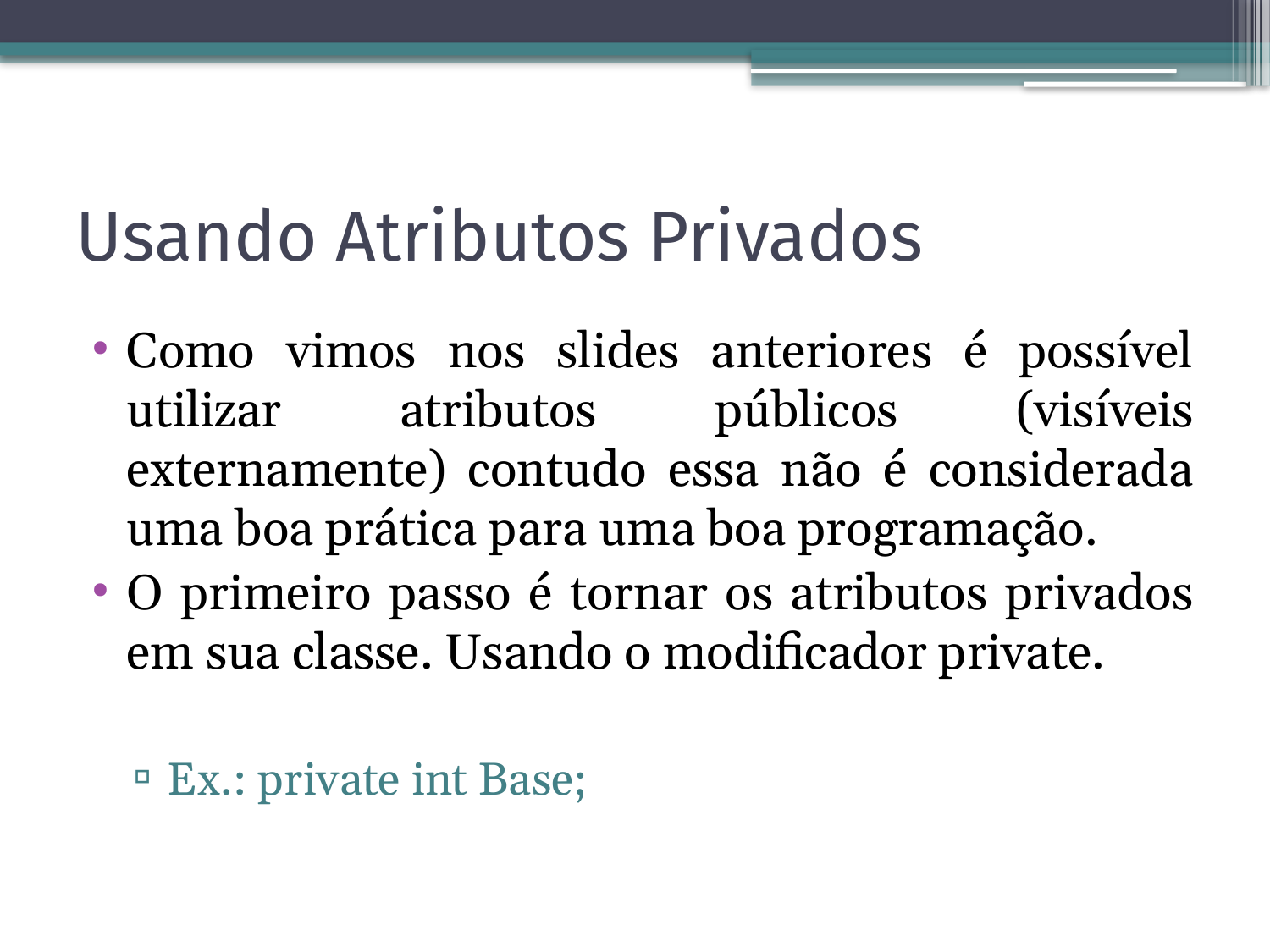

# Usando Atributos Privados
Como vimos nos slides anteriores é possível utilizar atributos públicos (visíveis externamente) contudo essa não é considerada uma boa prática para uma boa programação.
O primeiro passo é tornar os atributos privados em sua classe. Usando o modificador private.

Ex.: private int Base;